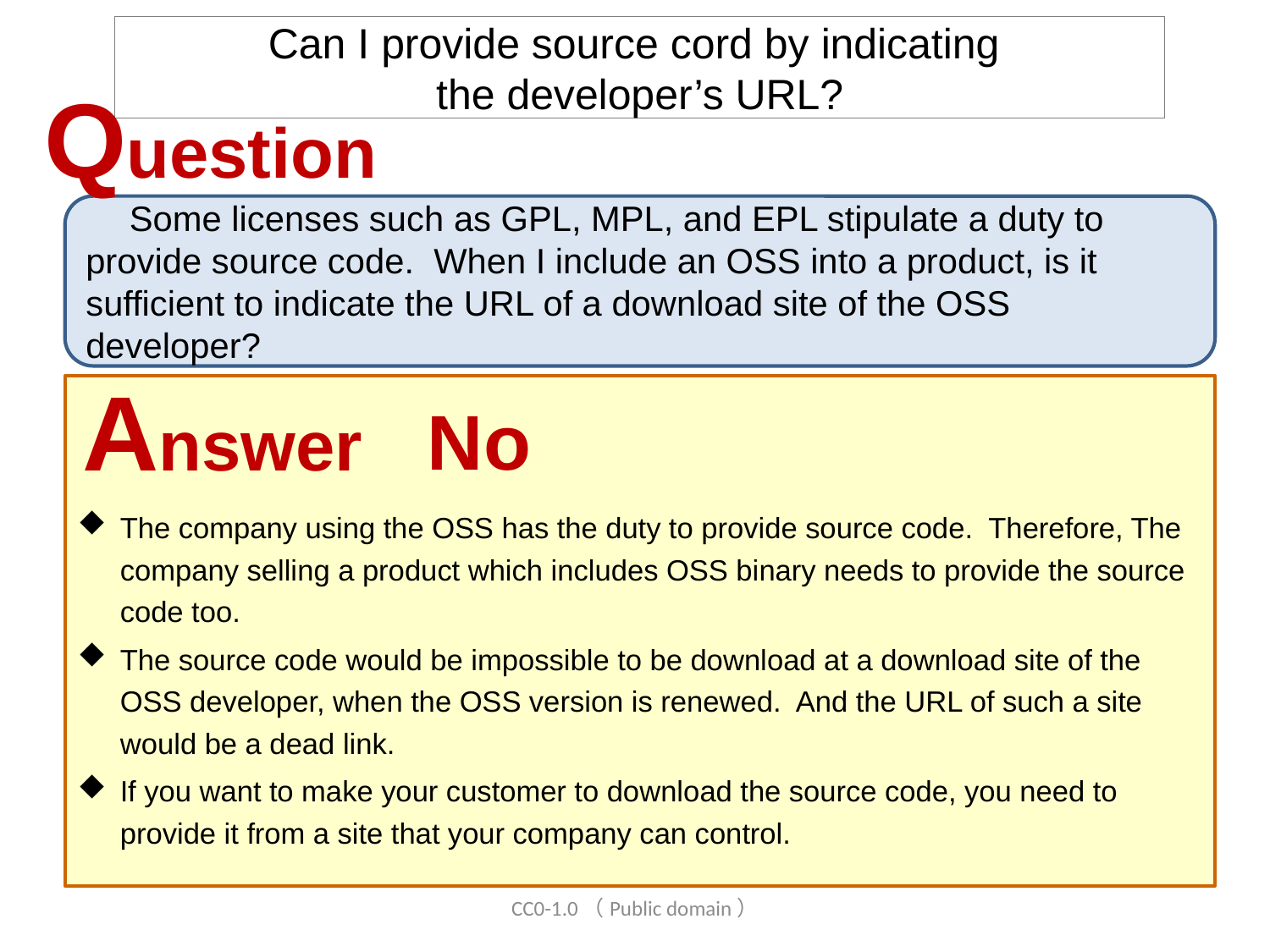

# Can I provide source cord by indicating the developer’s URL?
Question
　Some licenses such as GPL, MPL, and EPL stipulate a duty to provide source code.  When I include an OSS into a product, is it sufficient to indicate the URL of a download site of the OSS developer?
Answer

No
The company using the OSS has the duty to provide source code.  Therefore, The company selling a product which includes OSS binary needs to provide the source code too.
The source code would be impossible to be download at a download site of the OSS developer, when the OSS version is renewed.  And the URL of such a site would be a dead link.
If you want to make your customer to download the source code, you need to provide it from a site that your company can control.
CC0-1.0（Public domain）